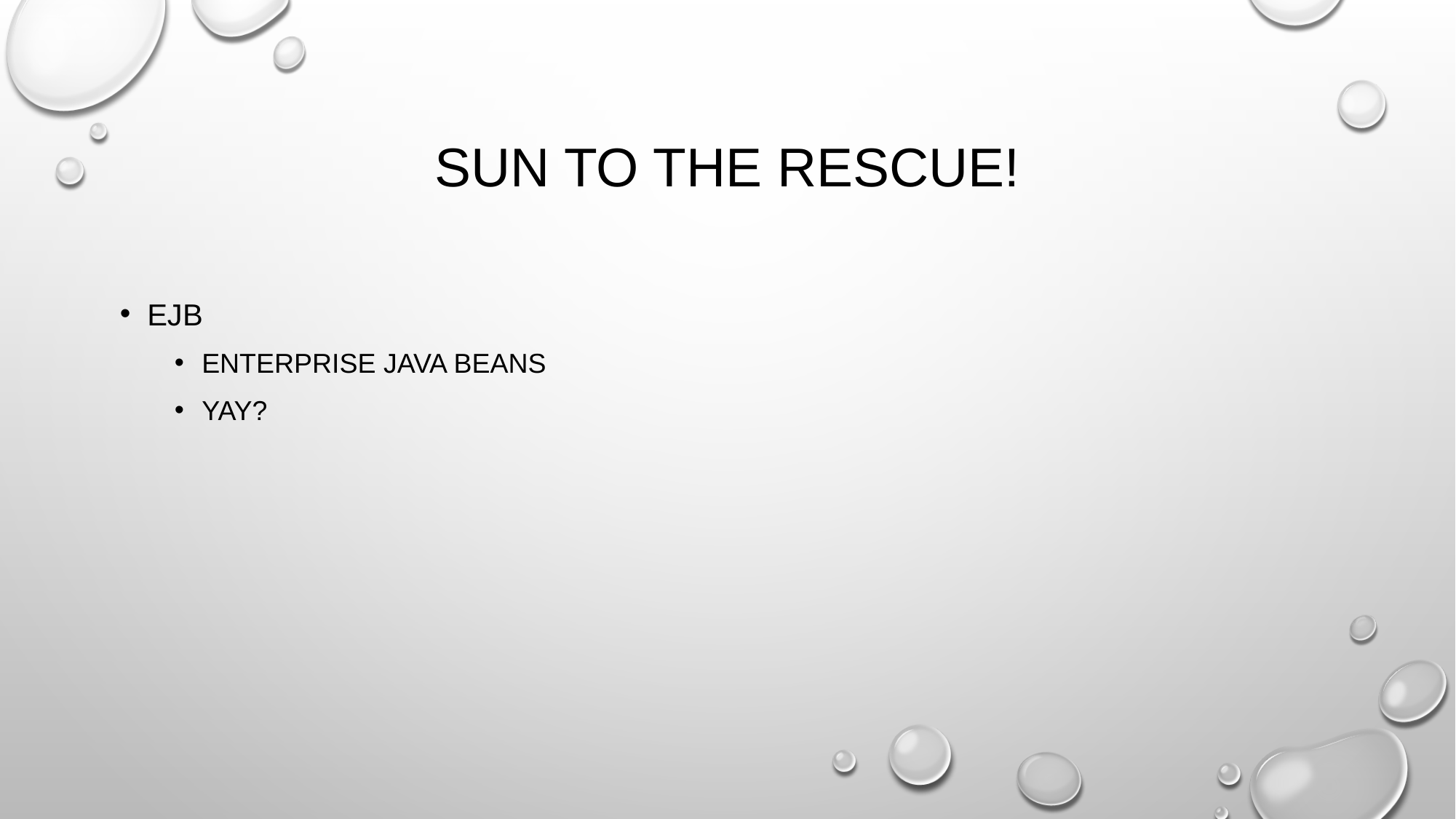

# Sun to the rescue!
EJB
Enterprise java beans
Yay?